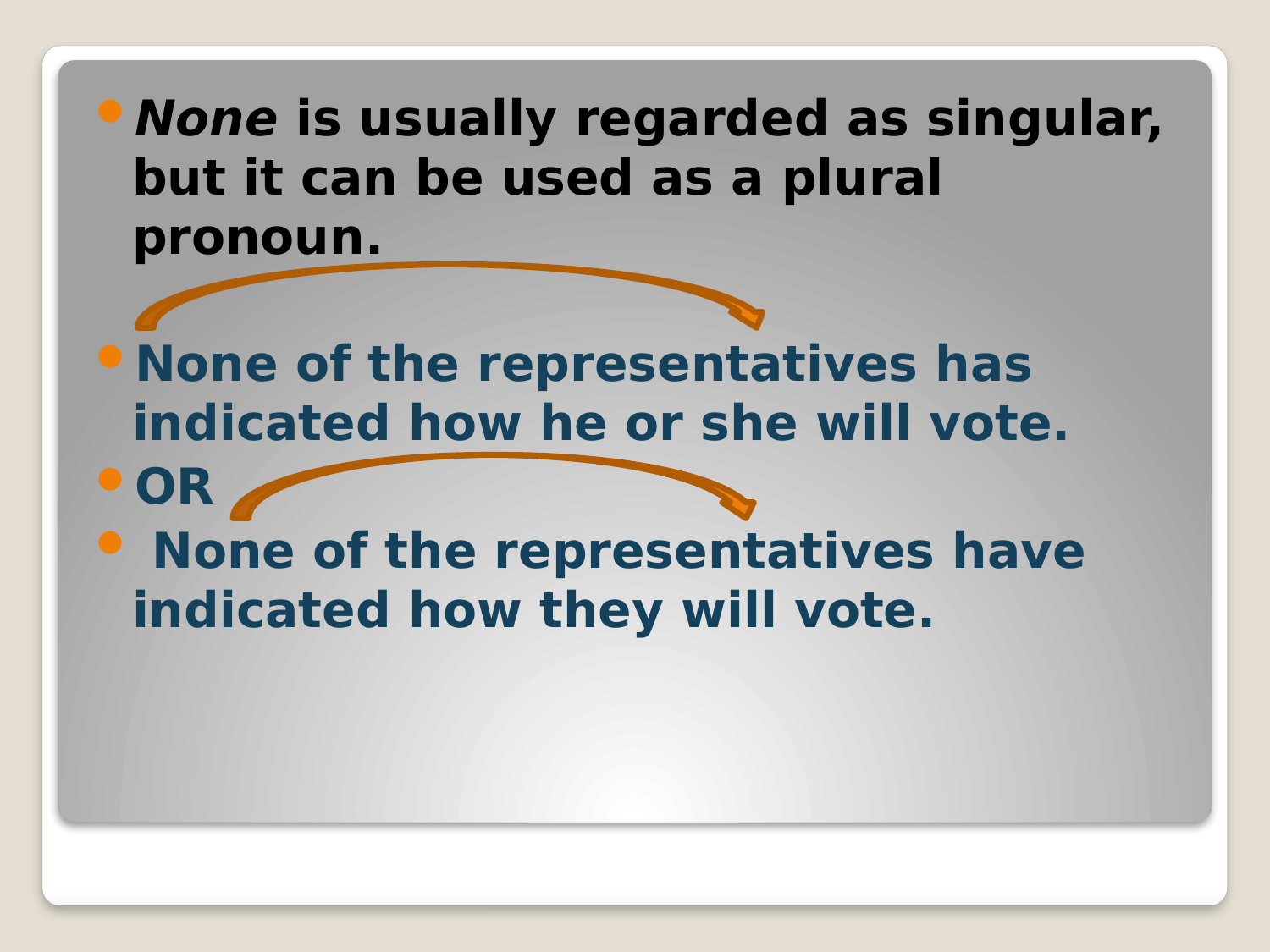

None is usually regarded as singular, but it can be used as a plural pronoun.

None of the representatives has indicated how he or she will vote.
OR
 None of the representatives have indicated how they will vote.

#